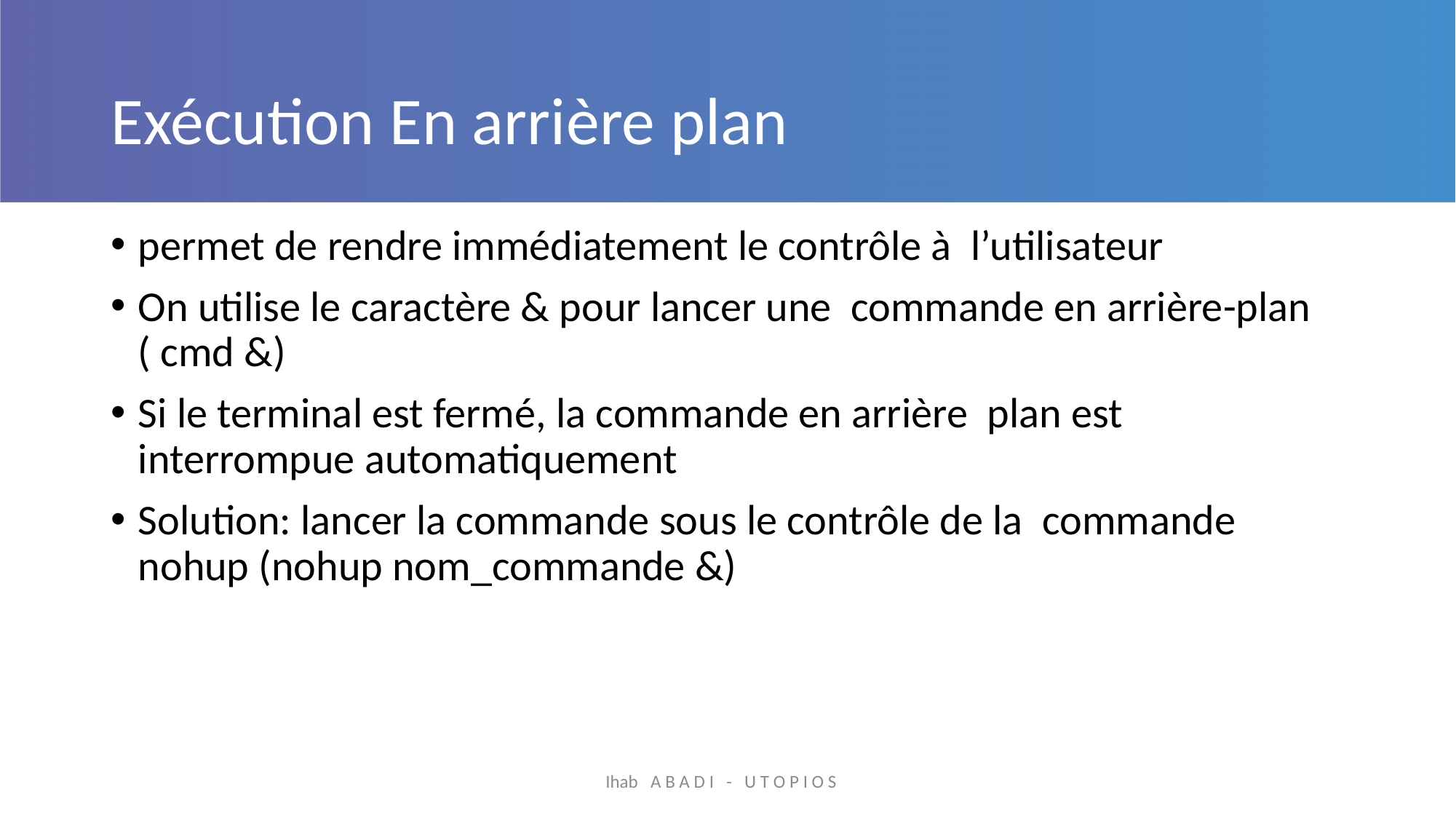

# Exécution En arrière plan
permet de rendre immédiatement le contrôle à  l’utilisateur
On utilise le caractère & pour lancer une  commande en arrière-plan ( cmd &)
Si le terminal est fermé, la commande en arrière  plan est interrompue automatiquement
Solution: lancer la commande sous le contrôle de la  commande nohup (nohup nom_commande &)

Ihab   A B A D I   -   U T O P I O S